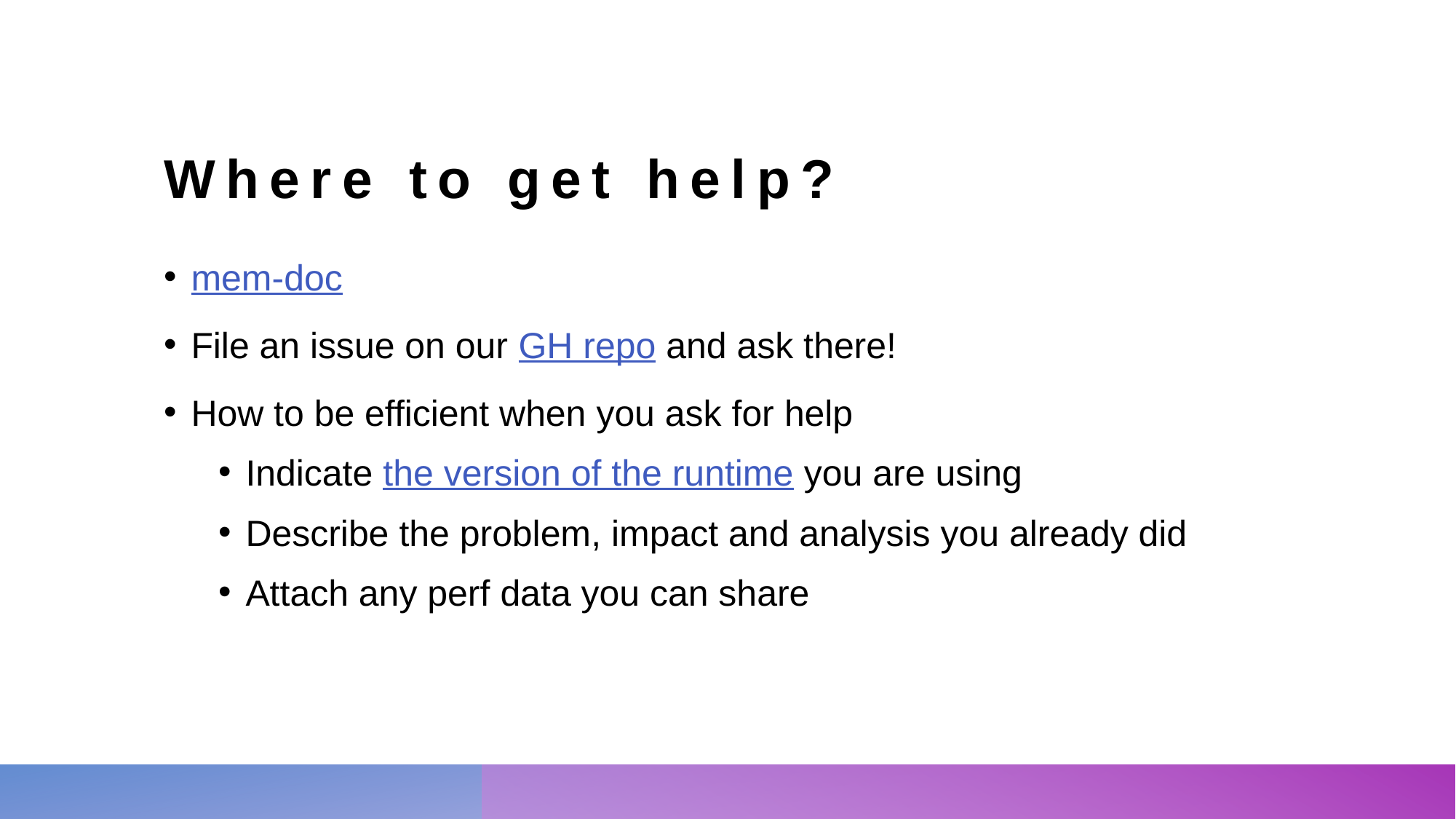

# Where to get help?
mem-doc
File an issue on our GH repo and ask there!
How to be efficient when you ask for help
Indicate the version of the runtime you are using
Describe the problem, impact and analysis you already did
Attach any perf data you can share